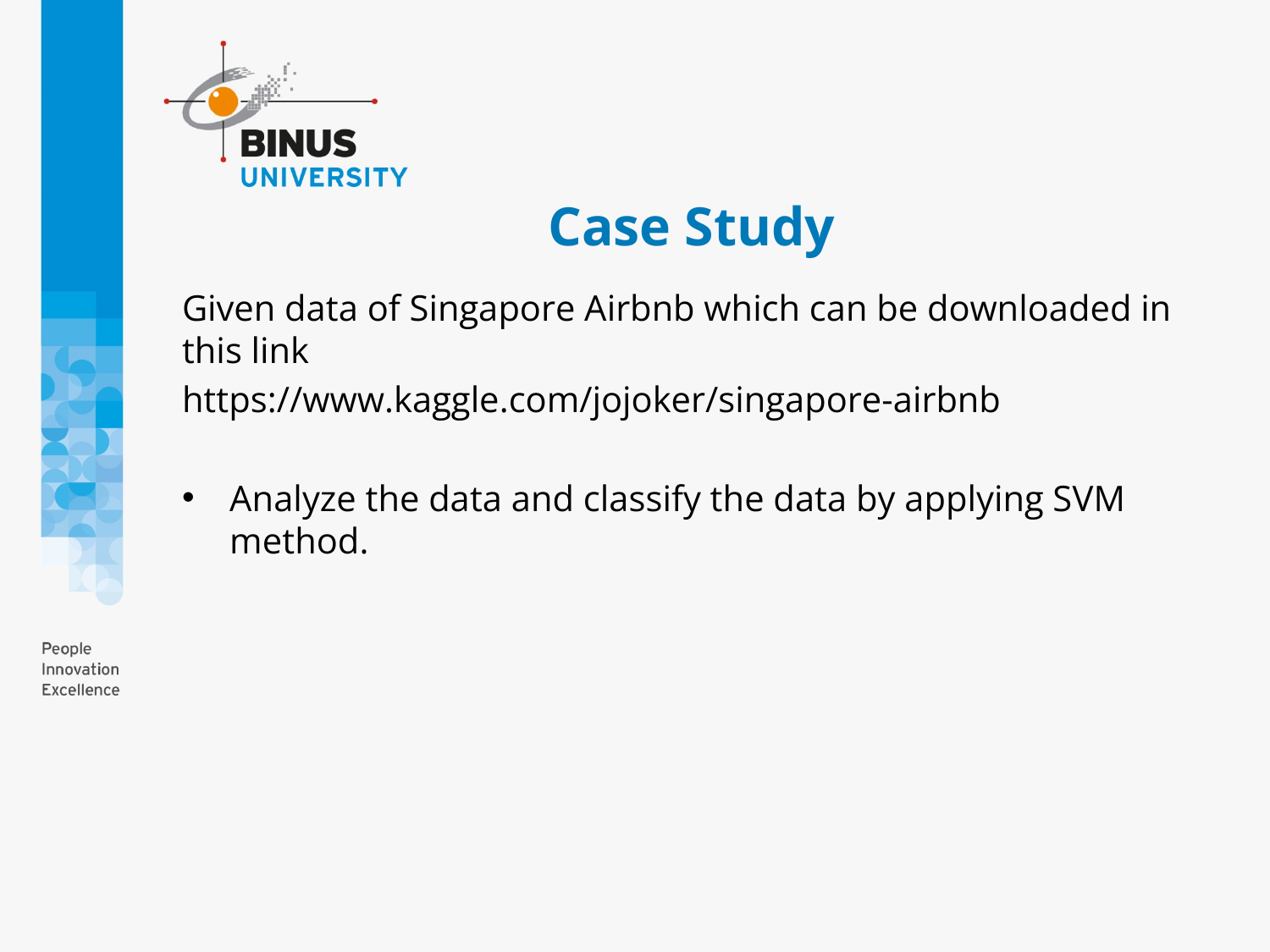

# Case Study
Given data of Singapore Airbnb which can be downloaded in this link
https://www.kaggle.com/jojoker/singapore-airbnb

Analyze the data and classify the data by applying SVM method.